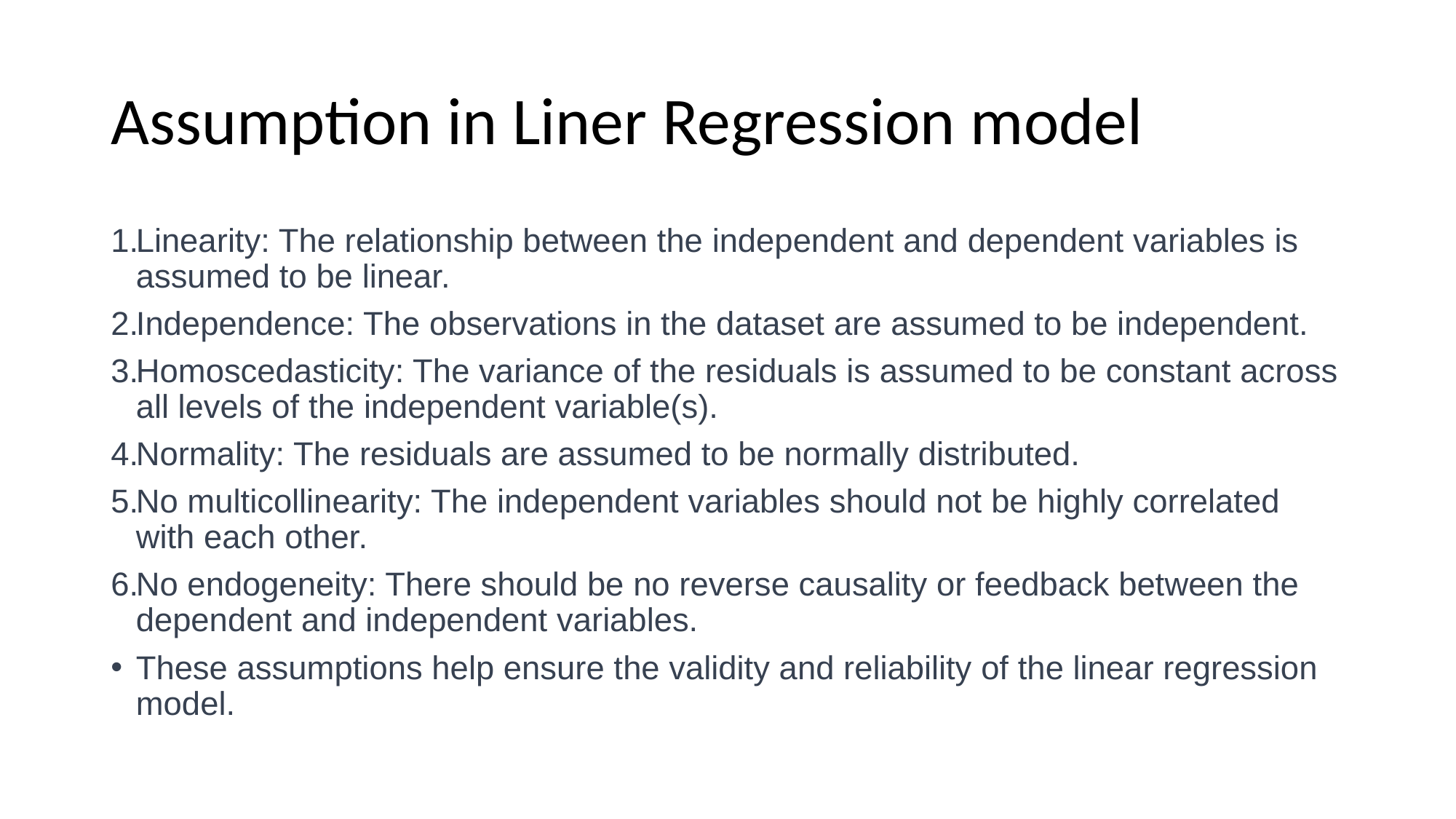

# Assumption in Liner Regression model
Linearity: The relationship between the independent and dependent variables is assumed to be linear.
Independence: The observations in the dataset are assumed to be independent.
Homoscedasticity: The variance of the residuals is assumed to be constant across all levels of the independent variable(s).
Normality: The residuals are assumed to be normally distributed.
No multicollinearity: The independent variables should not be highly correlated with each other.
No endogeneity: There should be no reverse causality or feedback between the dependent and independent variables.
These assumptions help ensure the validity and reliability of the linear regression model.